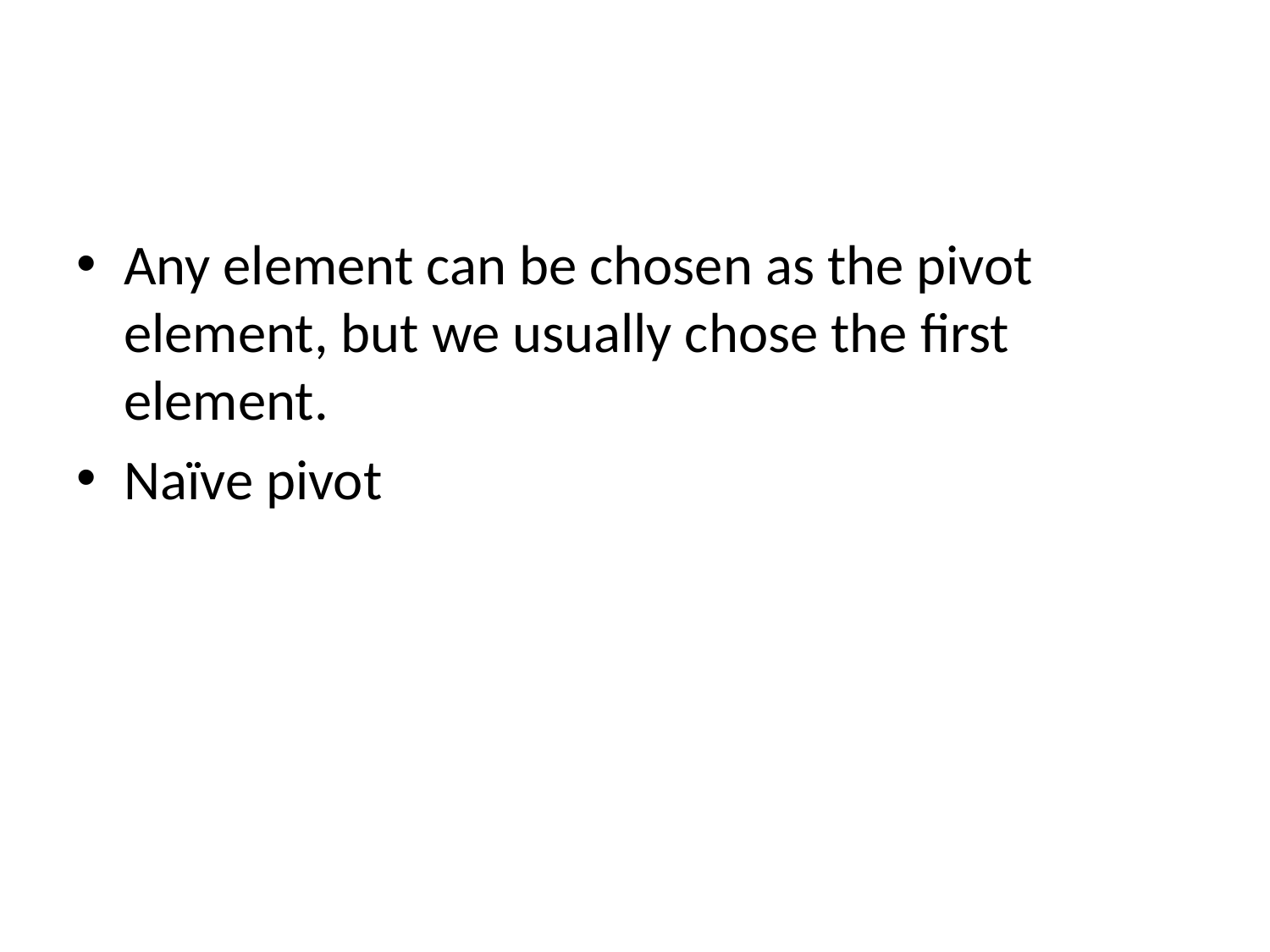

#
Any element can be chosen as the pivot element, but we usually chose the first element.
Naïve pivot